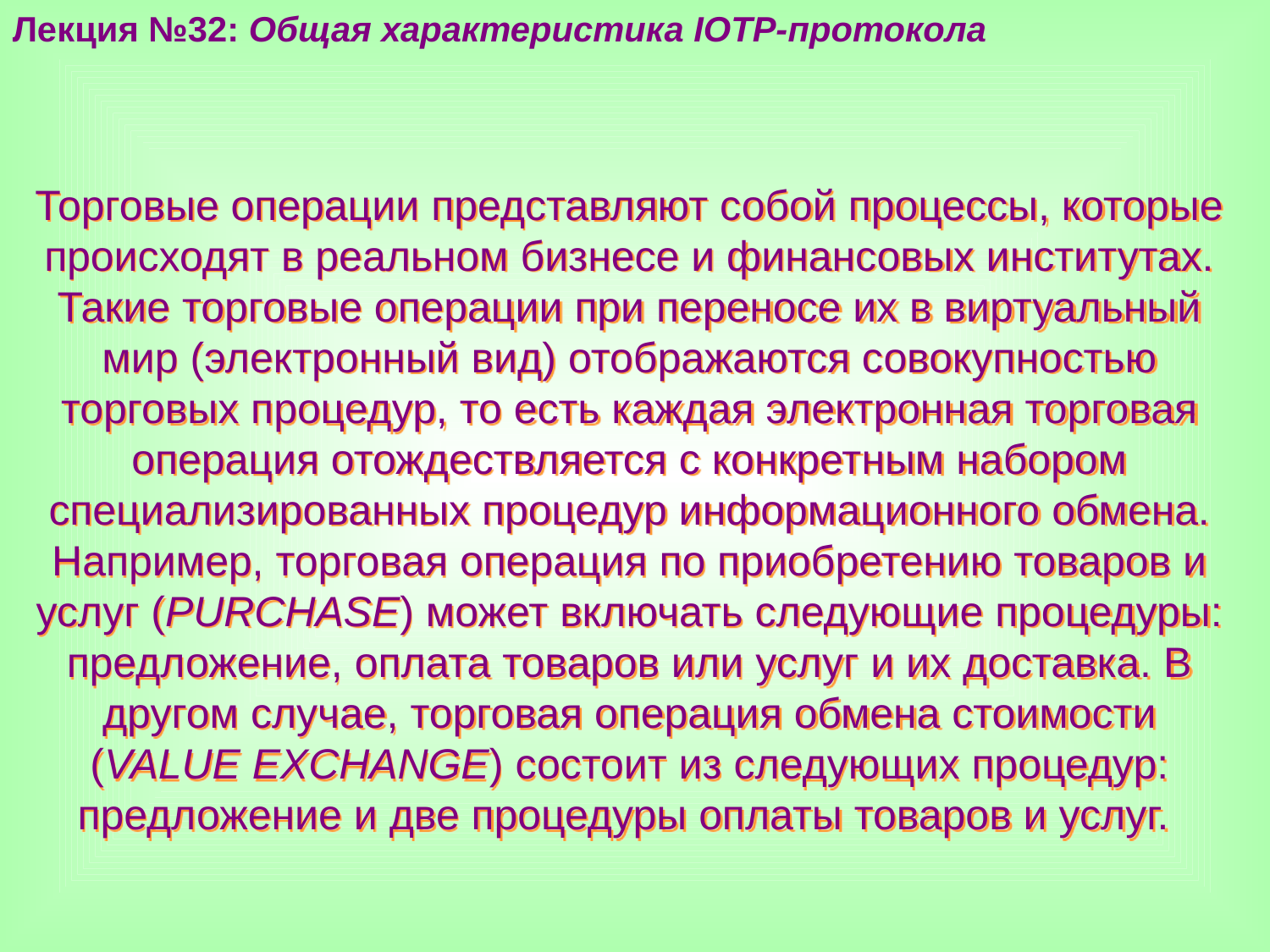

Лекция №32: Общая характеристика IOTP-протокола
Торговые операции представляют собой процессы, которые происходят в реальном бизнесе и финансовых институтах. Такие торговые операции при переносе их в виртуальный мир (электронный вид) отображаются совокупностью торговых процедур, то есть каждая электронная торговая операция отождествляется с конкретным набором специализированных процедур информационного обмена. Например, торговая операция по приобретению товаров и услуг (PURCHASE) может включать следующие процедуры: предложение, оплата товаров или услуг и их доставка. В другом случае, торговая операция обмена стоимости (VALUE EXCHANGE) состоит из следующих процедур: предложение и две процедуры оплаты товаров и услуг.